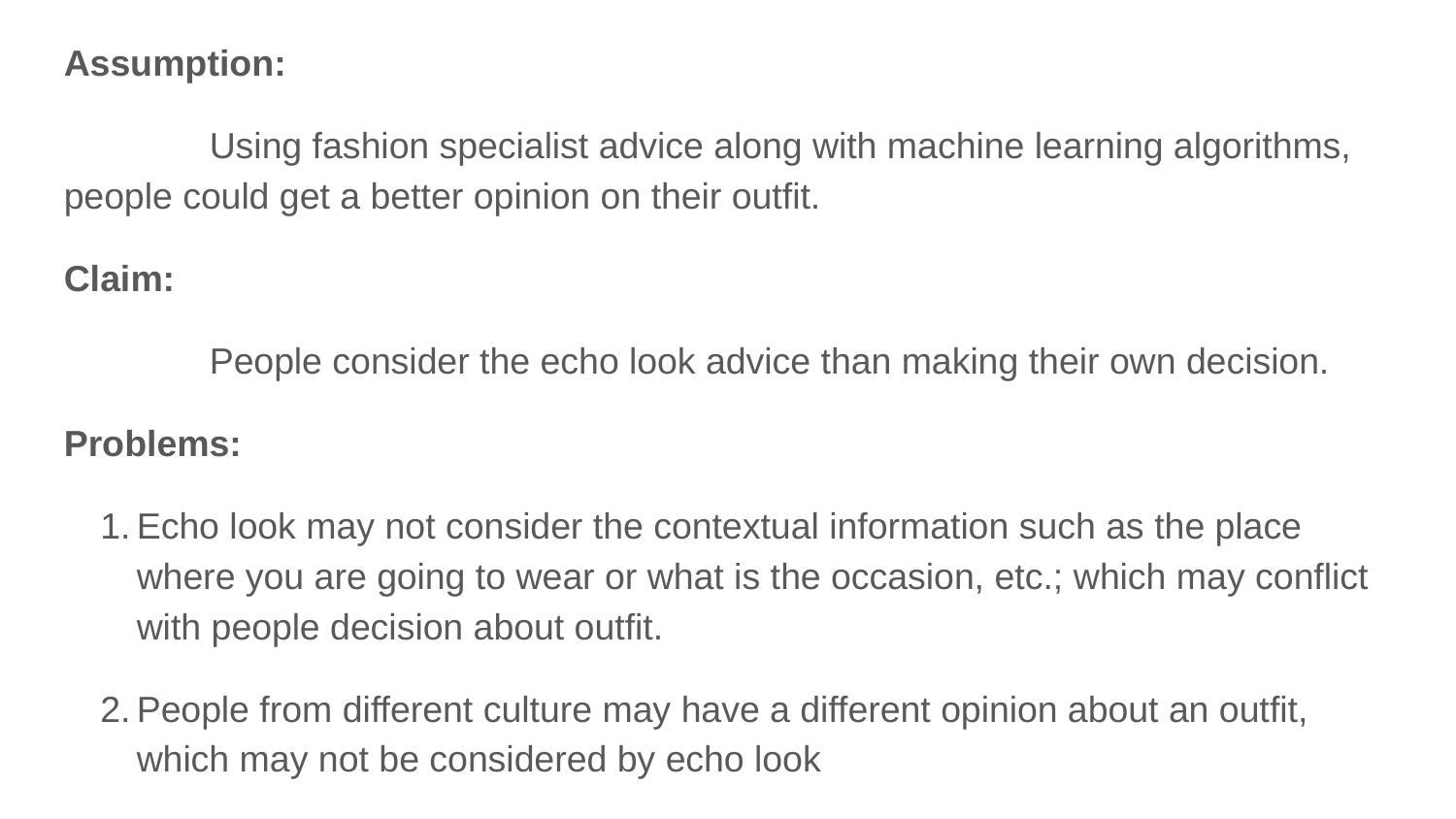

Assumption:
	Using fashion specialist advice along with machine learning algorithms, people could get a better opinion on their outfit.
Claim:
	People consider the echo look advice than making their own decision.
Problems:
Echo look may not consider the contextual information such as the place where you are going to wear or what is the occasion, etc.; which may conflict with people decision about outfit.
People from different culture may have a different opinion about an outfit, which may not be considered by echo look